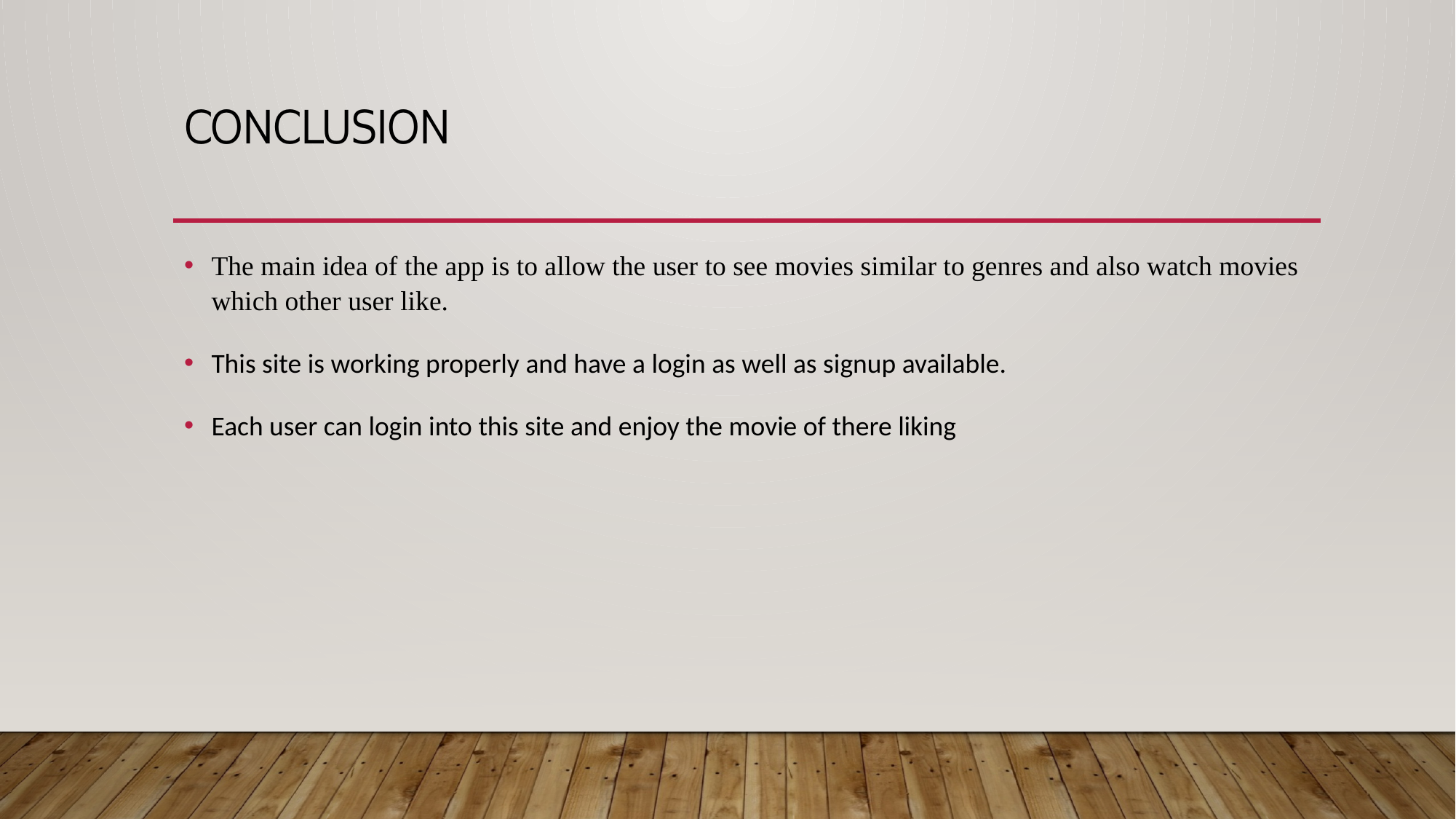

# conclusion
The main idea of ​​the app is to allow the user to see movies similar to genres and also watch movies which other user like.
This site is working properly and have a login as well as signup available.
Each user can login into this site and enjoy the movie of there liking